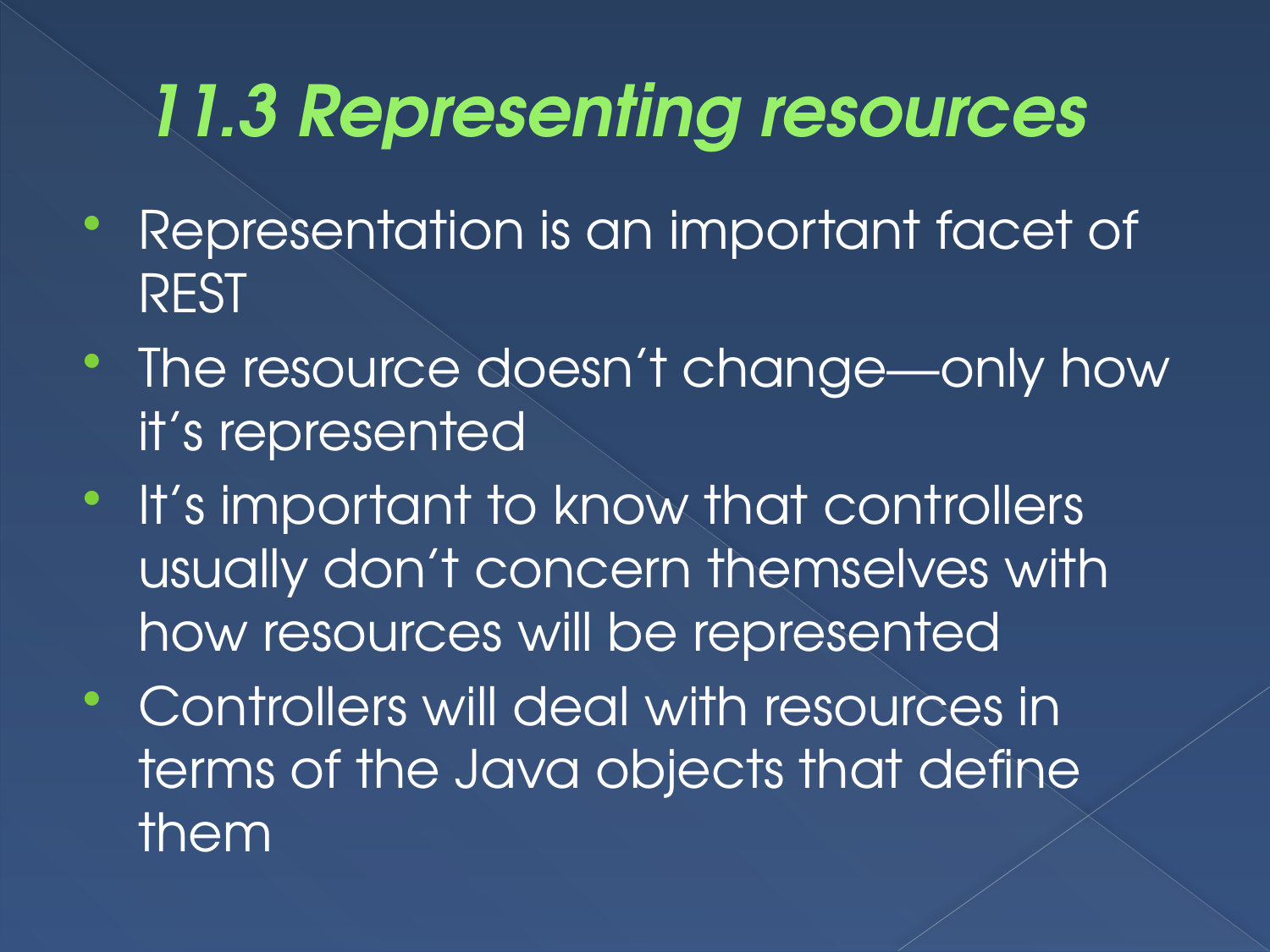

# 11.3 Representing resources
Representation is an important facet of REST
The resource doesn’t change—only how it’s represented
It’s important to know that controllers usually don’t concern themselves with how resources will be represented
Controllers will deal with resources in terms of the Java objects that define them